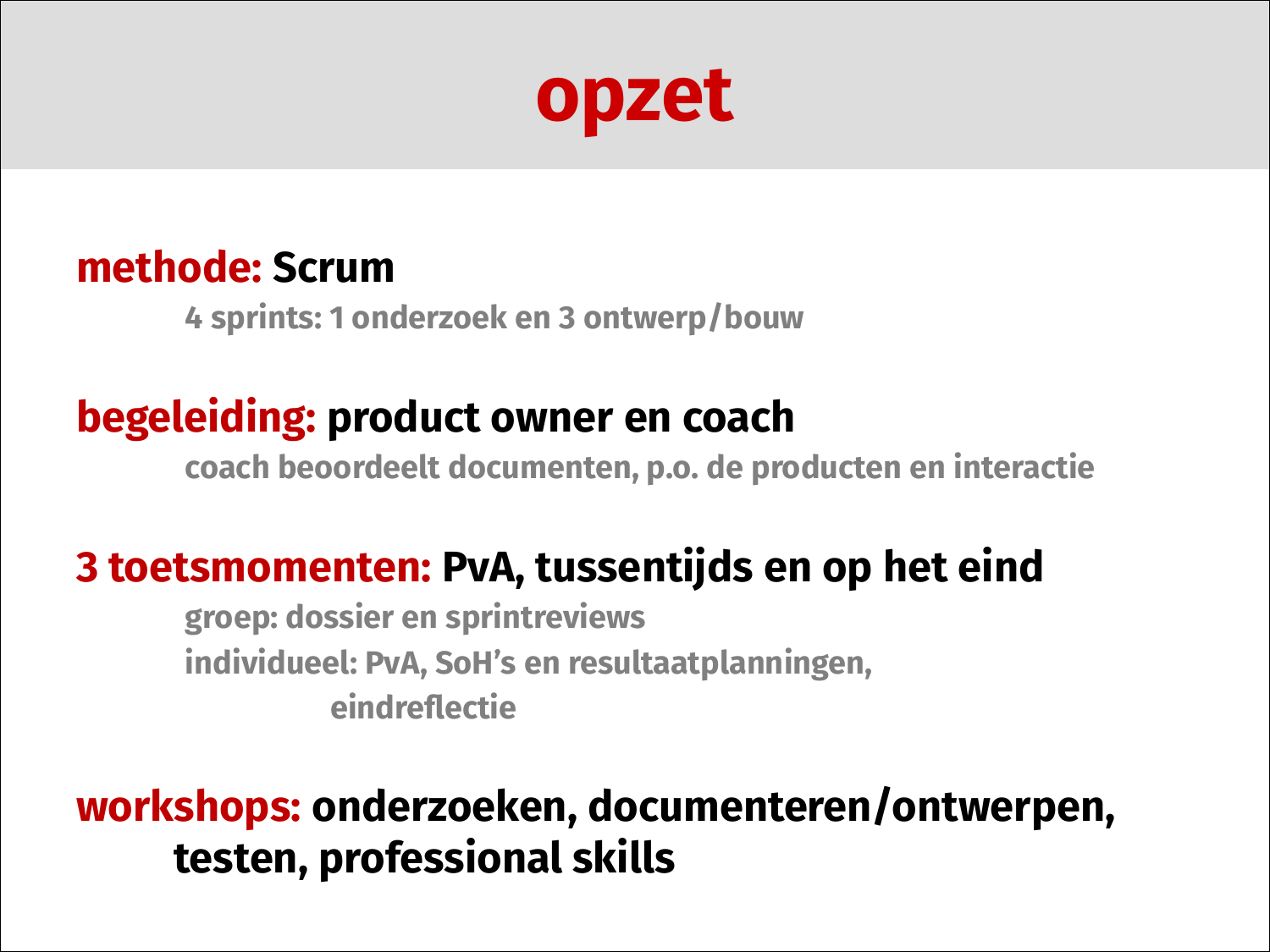

# opzet
methode: Scrum
4 sprints: 1 onderzoek en 3 ontwerp/bouw

begeleiding: product owner en coach
coach beoordeelt documenten, p.o. de producten en interactie

3 toetsmomenten: PvA, tussentijds en op het eind
groep: dossier en sprintreviews
individueel: PvA, SoH’s en resultaatplanningen,
                   eindreflectie

workshops: onderzoeken, documenteren/ontwerpen, testen, professional skills